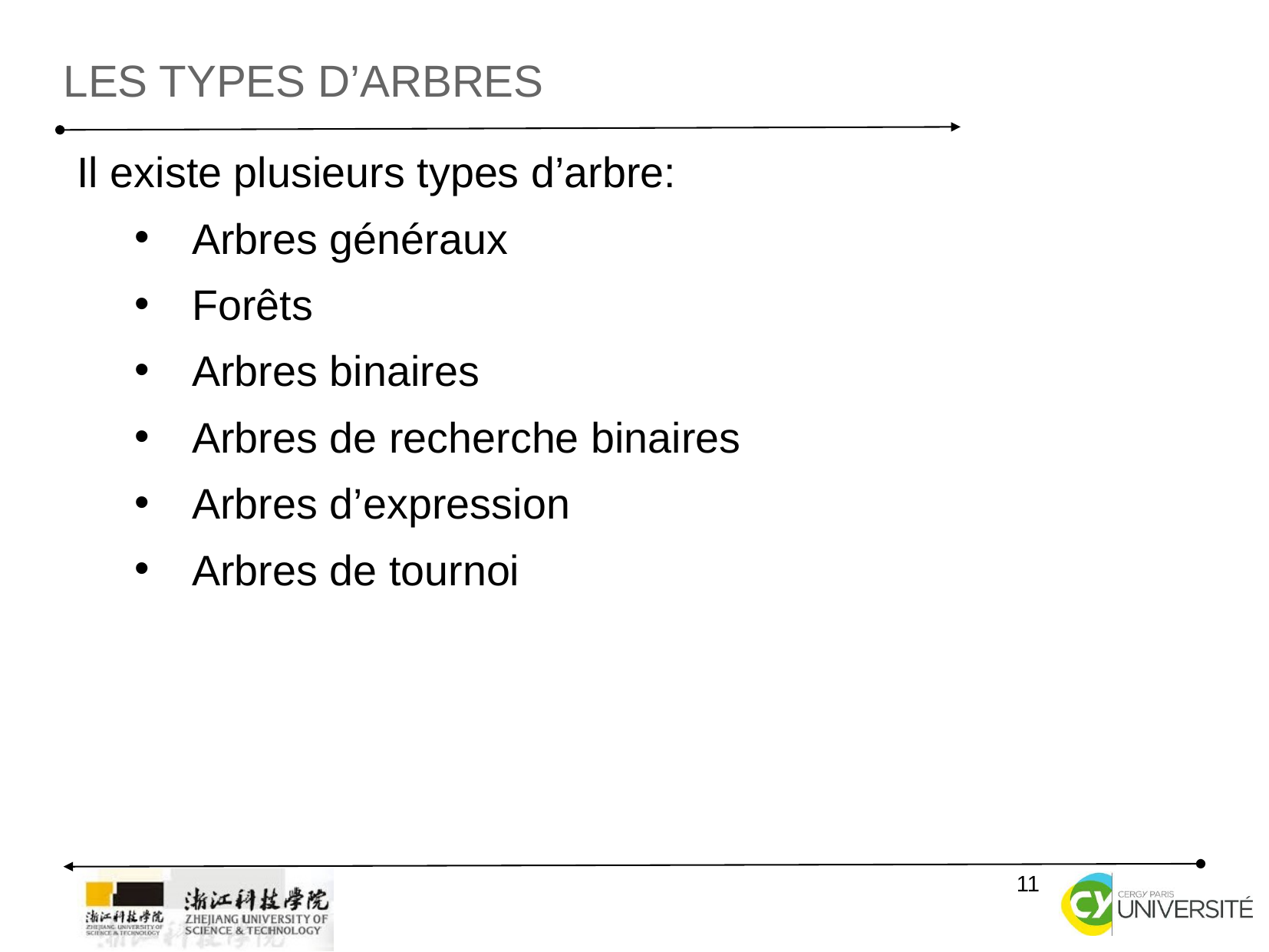

Les types d’arbres
Il existe plusieurs types d’arbre:
Arbres généraux
Forêts
Arbres binaires
Arbres de recherche binaires
Arbres d’expression
Arbres de tournoi